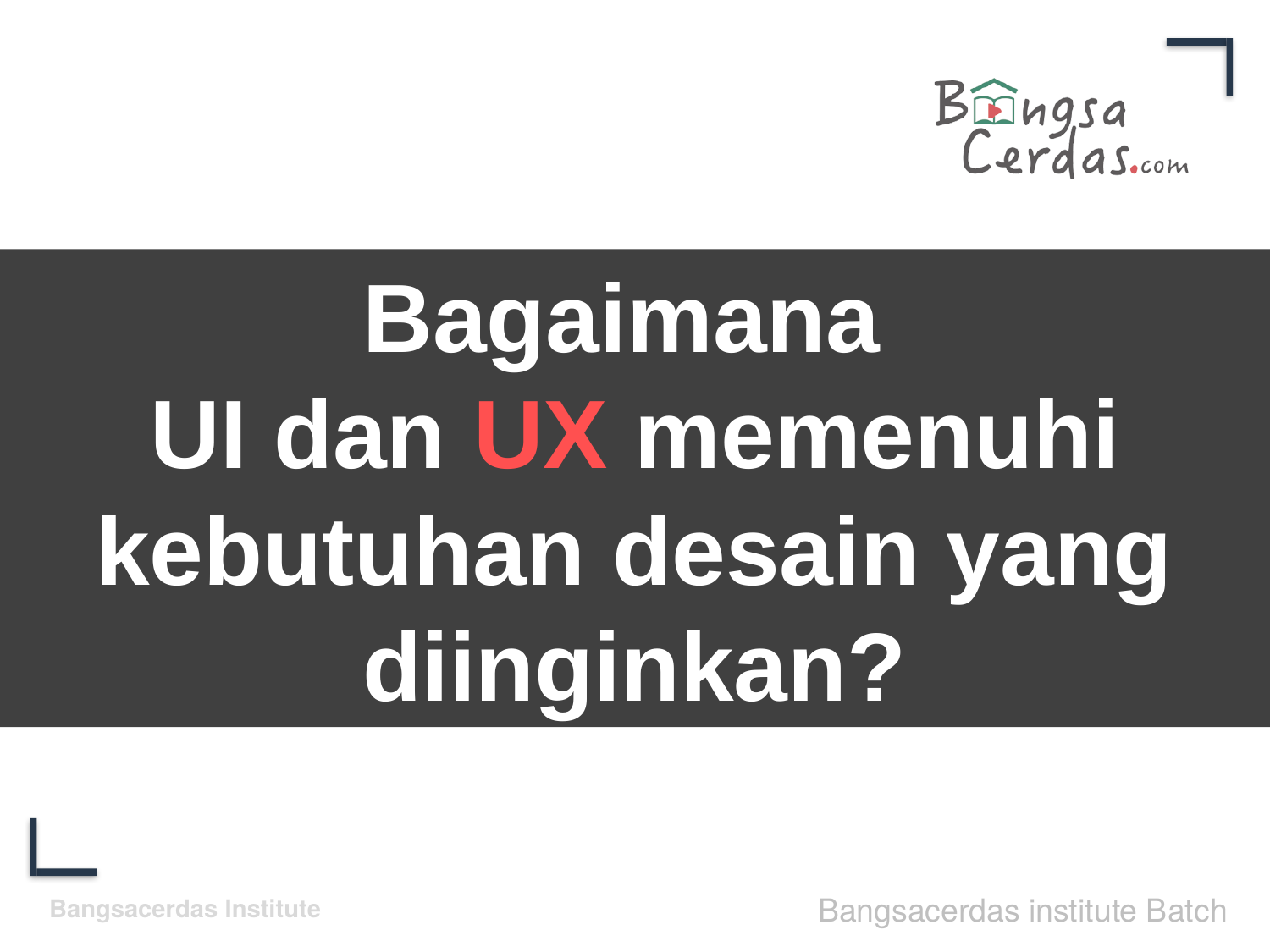

Bagaimana
UI dan UX memenuhi kebutuhan desain yang diinginkan?